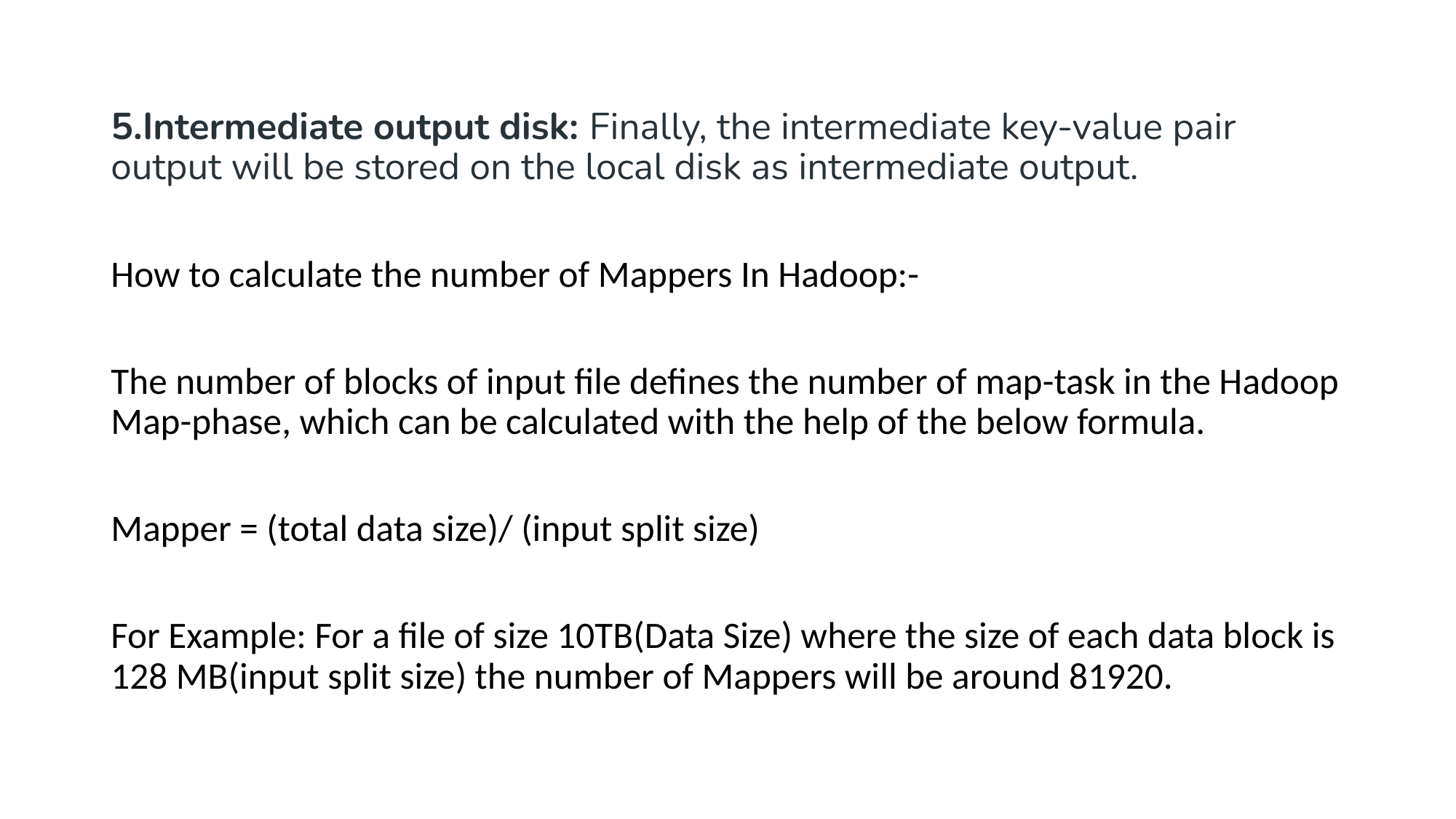

5.Intermediate output disk: Finally, the intermediate key-value pair output will be stored on the local disk as intermediate output.

How to calculate the number of Mappers In Hadoop:-

The number of blocks of input file defines the number of map-task in the Hadoop Map-phase, which can be calculated with the help of the below formula.

Mapper = (total data size)/ (input split size)

For Example: For a file of size 10TB(Data Size) where the size of each data block is 128 MB(input split size) the number of Mappers will be around 81920.